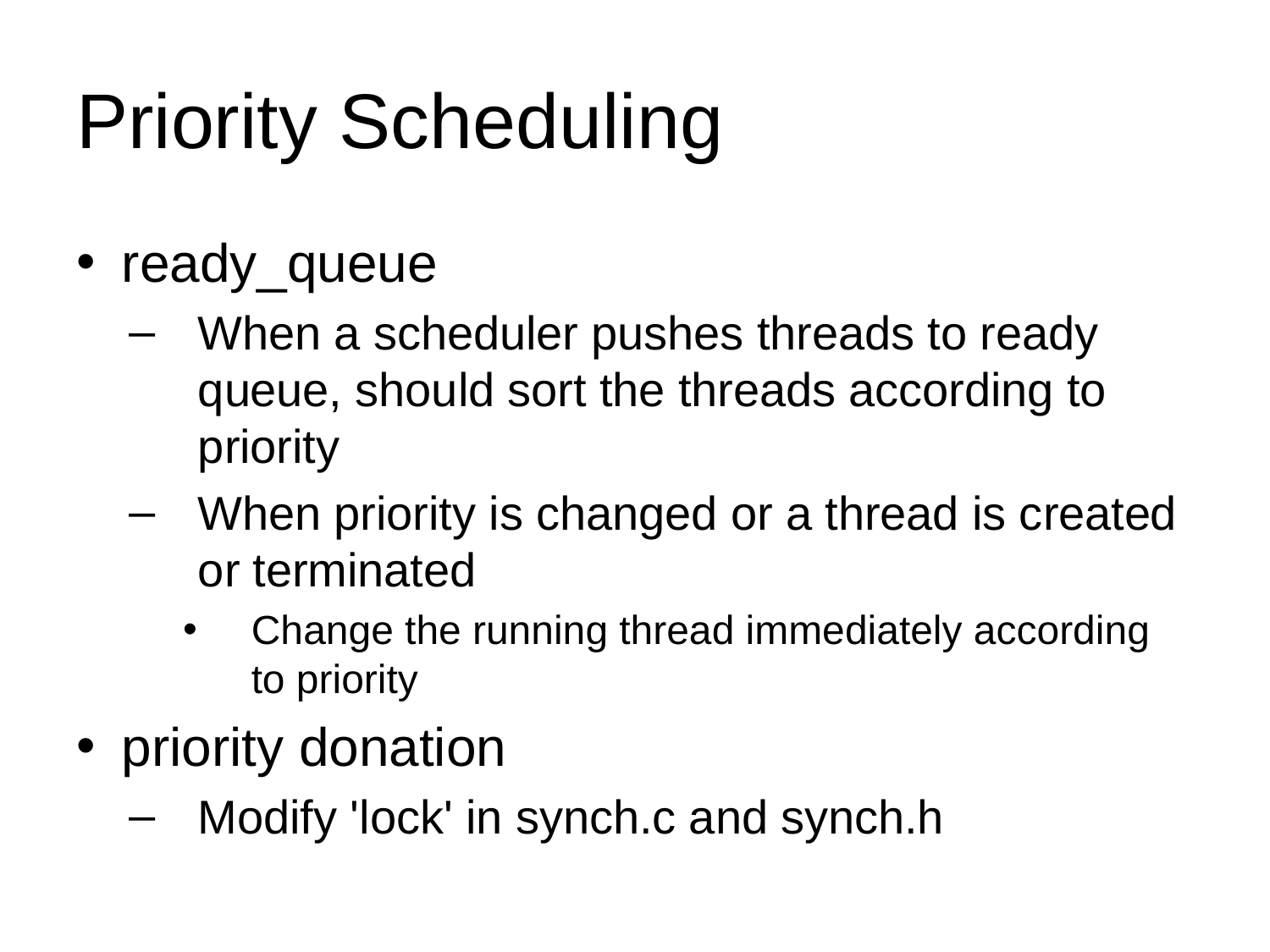

# Priority Scheduling
ready_queue
When a scheduler pushes threads to ready queue, should sort the threads according to priority
When priority is changed or a thread is created or terminated
Change the running thread immediately according to priority
priority donation
Modify 'lock' in synch.c and synch.h